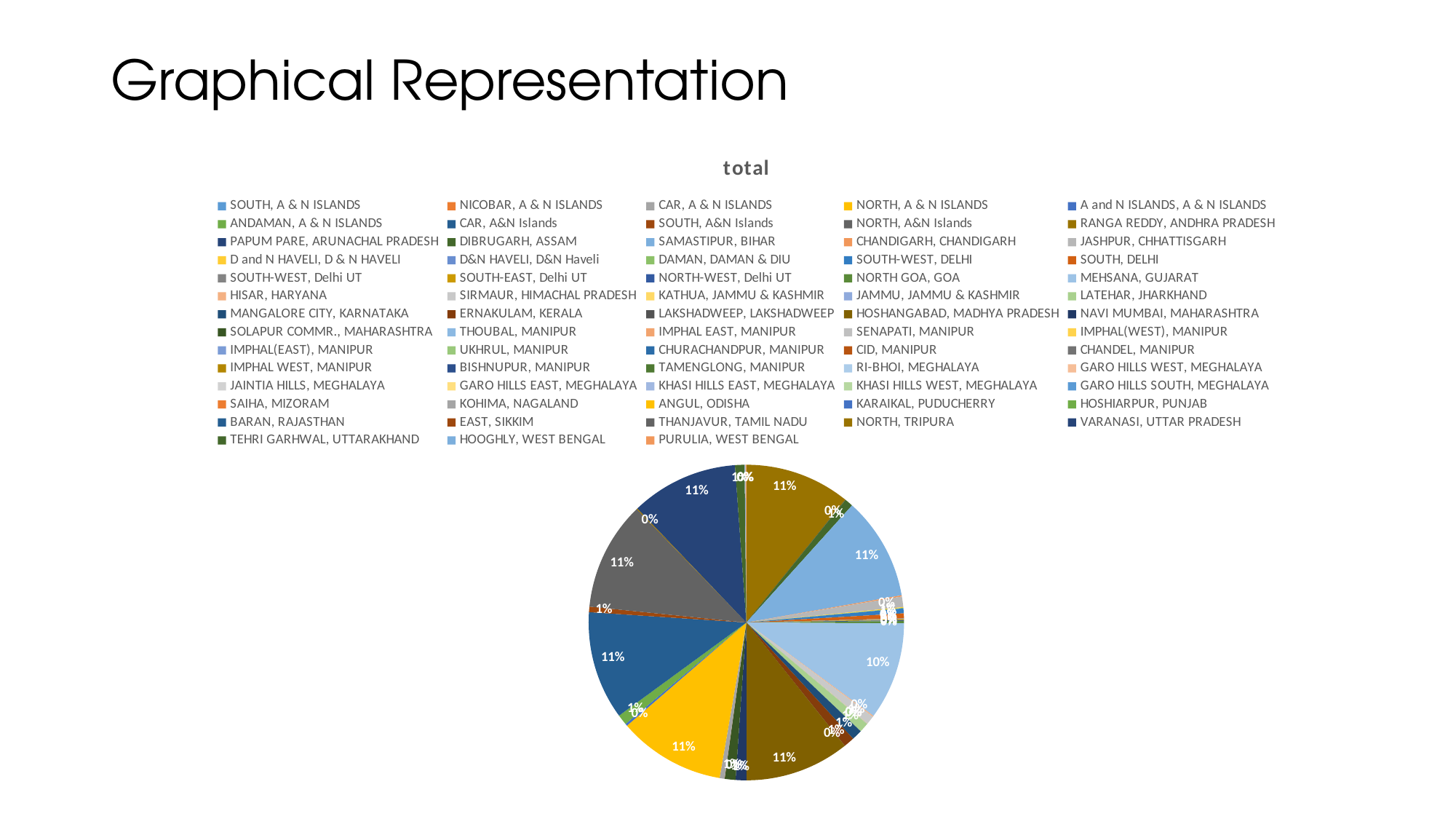

# Graphical Representation

### Chart:

| Category | total |
|---|---|
| SOUTH, A & N ISLANDS | 0.0 |
| NICOBAR, A & N ISLANDS | 0.0 |
| CAR, A & N ISLANDS | 0.0 |
| NORTH, A & N ISLANDS | 0.0 |
| A and N ISLANDS, A & N ISLANDS | 0.0 |
| ANDAMAN, A & N ISLANDS | 0.0 |
| CAR, A&N Islands | 0.0 |
| SOUTH, A&N Islands | 0.0 |
| NORTH, A&N Islands | 0.0 |
| RANGA REDDY, ANDHRA PRADESH | 966.0 |
| PAPUM PARE, ARUNACHAL PRADESH | 2.0 |
| DIBRUGARH, ASSAM | 76.0 |
| SAMASTIPUR, BIHAR | 942.0 |
| CHANDIGARH, CHANDIGARH | 11.0 |
| JASHPUR, CHHATTISGARH | 96.0 |
| D and N HAVELI, D & N HAVELI | 7.0 |
| D&N HAVELI, D&N Haveli | 0.0 |
| DAMAN, DAMAN & DIU | 5.0 |
| SOUTH-WEST, DELHI | 45.0 |
| SOUTH, DELHI | 45.0 |
| SOUTH-WEST, Delhi UT | 8.0 |
| SOUTH-EAST, Delhi UT | 8.0 |
| NORTH-WEST, Delhi UT | 8.0 |
| NORTH GOA, GOA | 21.0 |
| MEHSANA, GUJARAT | 893.0 |
| HISAR, HARYANA | 9.0 |
| SIRMAUR, HIMACHAL PRADESH | 79.0 |
| KATHUA, JAMMU & KASHMIR | 3.0 |
| JAMMU, JAMMU & KASHMIR | 3.0 |
| LATEHAR, JHARKHAND | 86.0 |
| MANGALORE CITY, KARNATAKA | 96.0 |
| ERNAKULAM, KERALA | 97.0 |
| LAKSHADWEEP, LAKSHADWEEP | 1.0 |
| HOSHANGABAD, MADHYA PRADESH | 957.0 |
| NAVI MUMBAI, MAHARASHTRA | 99.0 |
| SOLAPUR COMMR., MAHARASHTRA | 99.0 |
| THOUBAL, MANIPUR | 0.0 |
| IMPHAL EAST, MANIPUR | 0.0 |
| SENAPATI, MANIPUR | 0.0 |
| IMPHAL(WEST), MANIPUR | 0.0 |
| IMPHAL(EAST), MANIPUR | 0.0 |
| UKHRUL, MANIPUR | 0.0 |
| CHURACHANDPUR, MANIPUR | 0.0 |
| CID, MANIPUR | 0.0 |
| CHANDEL, MANIPUR | 0.0 |
| IMPHAL WEST, MANIPUR | 0.0 |
| BISHNUPUR, MANIPUR | 0.0 |
| TAMENGLONG, MANIPUR | 0.0 |
| RI-BHOI, MEGHALAYA | 0.0 |
| GARO HILLS WEST, MEGHALAYA | 0.0 |
| JAINTIA HILLS, MEGHALAYA | 0.0 |
| GARO HILLS EAST, MEGHALAYA | 0.0 |
| KHASI HILLS EAST, MEGHALAYA | 0.0 |
| KHASI HILLS WEST, MEGHALAYA | 0.0 |
| GARO HILLS SOUTH, MEGHALAYA | 0.0 |
| SAIHA, MIZORAM | 1.0 |
| KOHIMA, NAGALAND | 45.0 |
| ANGUL, ODISHA | 978.0 |
| KARAIKAL, PUDUCHERRY | 20.0 |
| HOSHIARPUR, PUNJAB | 95.0 |
| BARAN, RAJASTHAN | 991.0 |
| EAST, SIKKIM | 50.0 |
| THANJAVUR, TAMIL NADU | 996.0 |
| NORTH, TRIPURA | 9.0 |
| VARANASI, UTTAR PRADESH | 981.0 |
| TEHRI GARHWAL, UTTARAKHAND | 87.0 |
| HOOGHLY, WEST BENGAL | 8.0 |
| PURULIA, WEST BENGAL | 8.0 |